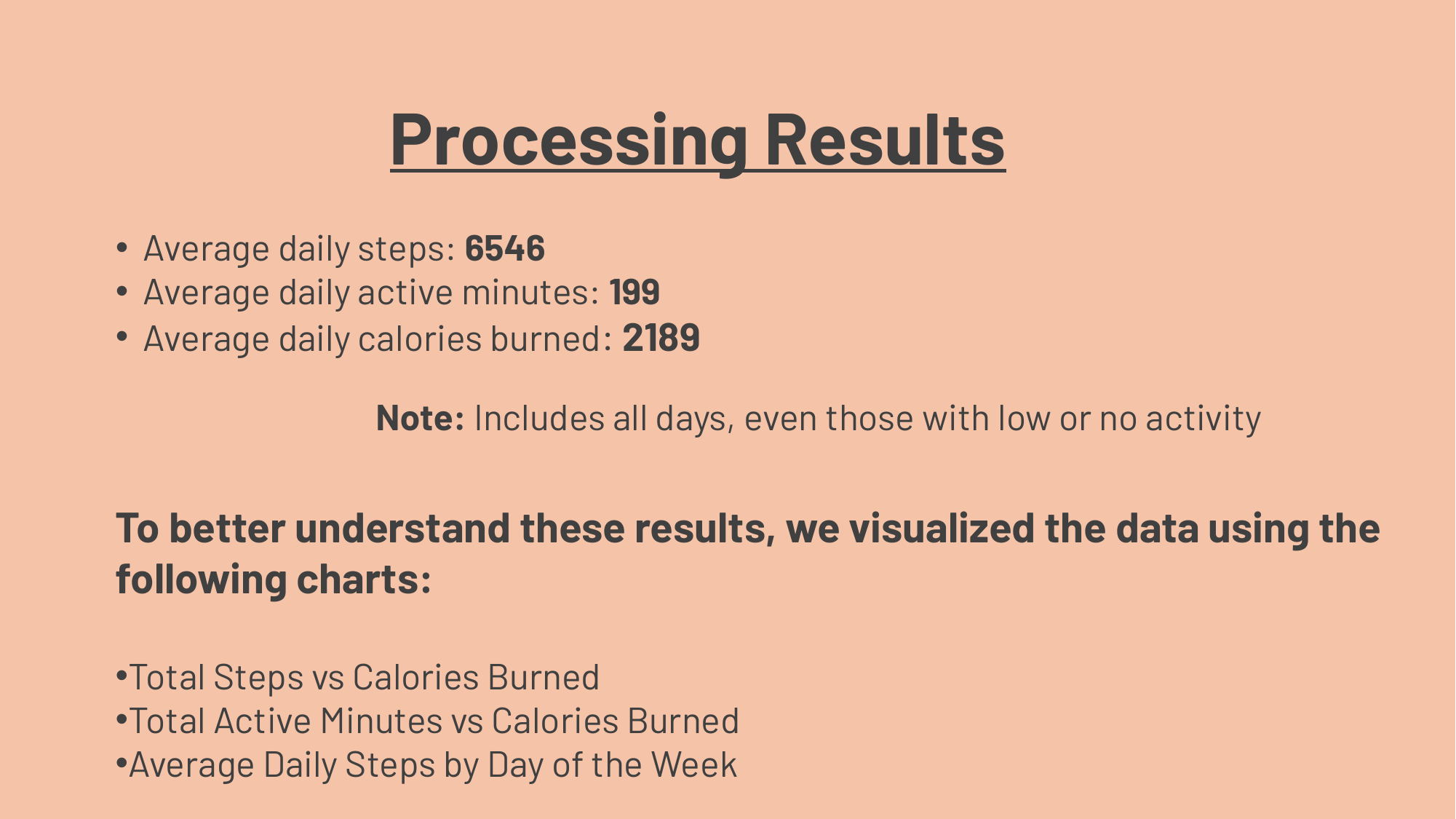

# Processing Results
Average daily steps: 6546
Average daily active minutes: 199
Average daily calories burned: 2189
                      Note: Includes all days, even those with low or no activity

To better understand these results, we visualized the data using the following charts:

Total Steps vs Calories Burned
Total Active Minutes vs Calories Burned
Average Daily Steps by Day of the Week